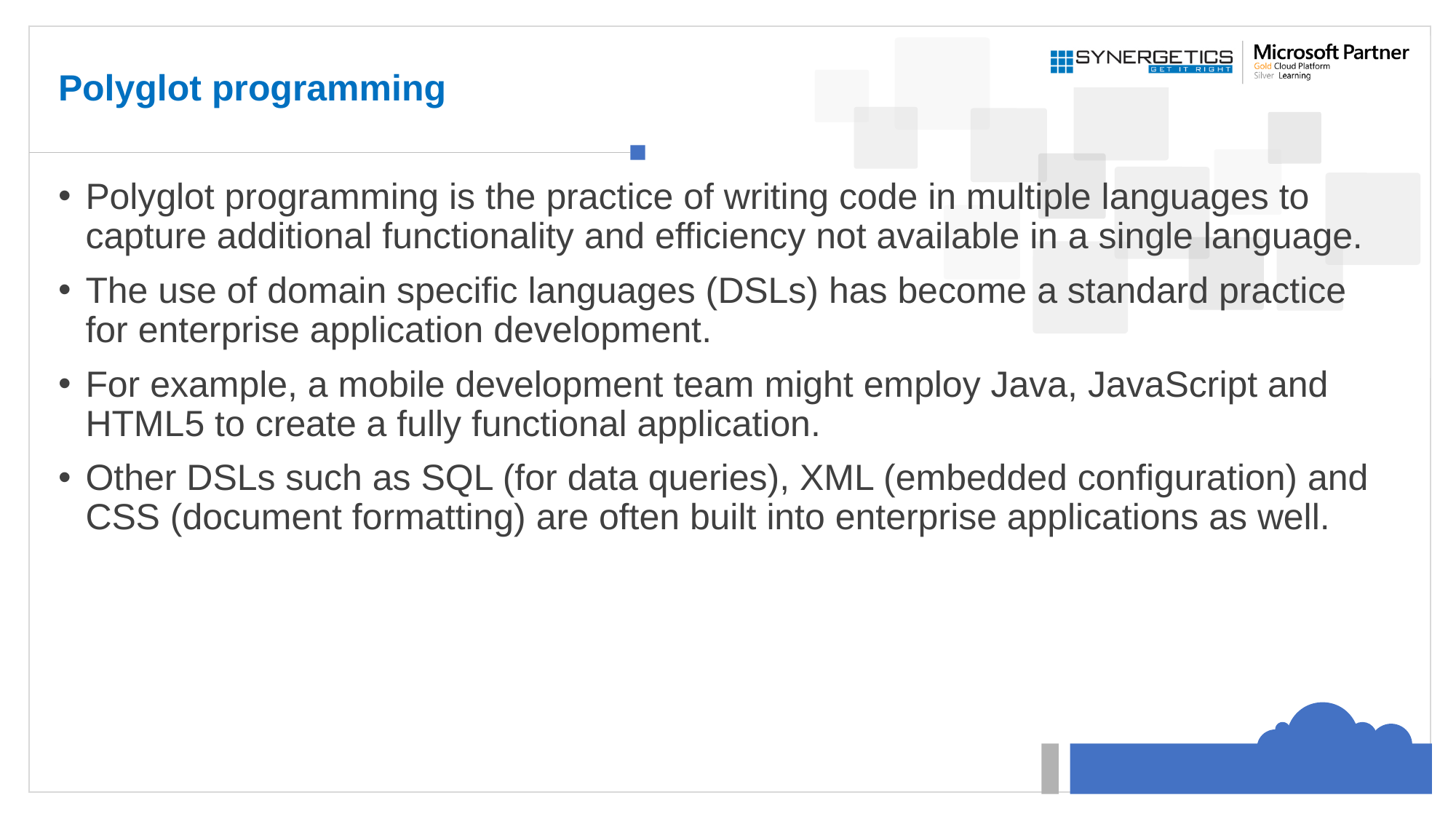

# Polyglot programming
Polyglot programming is the practice of writing code in multiple languages to capture additional functionality and efficiency not available in a single language.
The use of domain specific languages (DSLs) has become a standard practice for enterprise application development.
For example, a mobile development team might employ Java, JavaScript and HTML5 to create a fully functional application.
Other DSLs such as SQL (for data queries), XML (embedded configuration) and CSS (document formatting) are often built into enterprise applications as well.